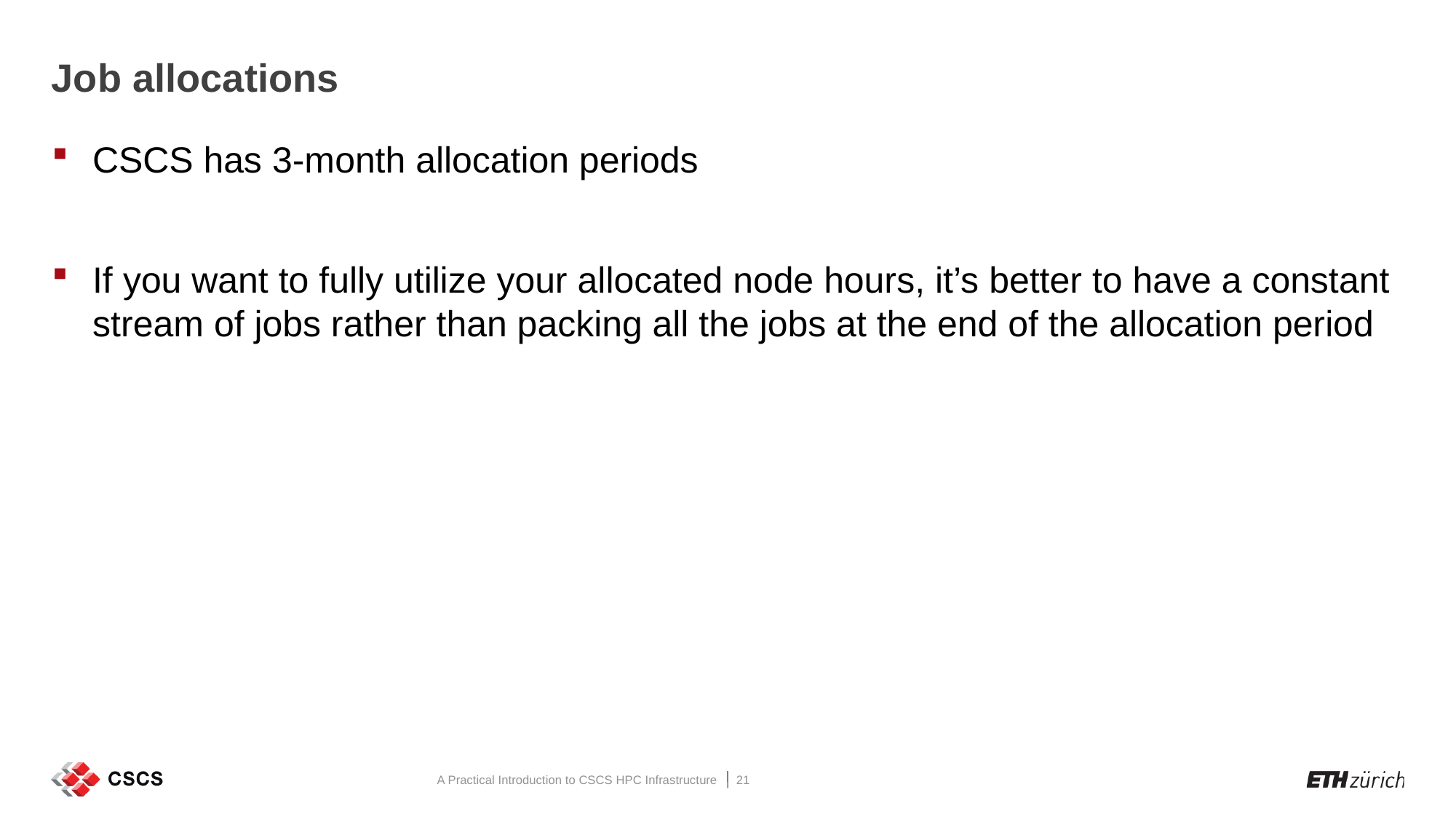

Job allocations
CSCS has 3-month allocation periods

If you want to fully utilize your allocated node hours, it’s better to have a constant stream of jobs rather than packing all the jobs at the end of the allocation period

A Practical Introduction to CSCS HPC Infrastructure
21